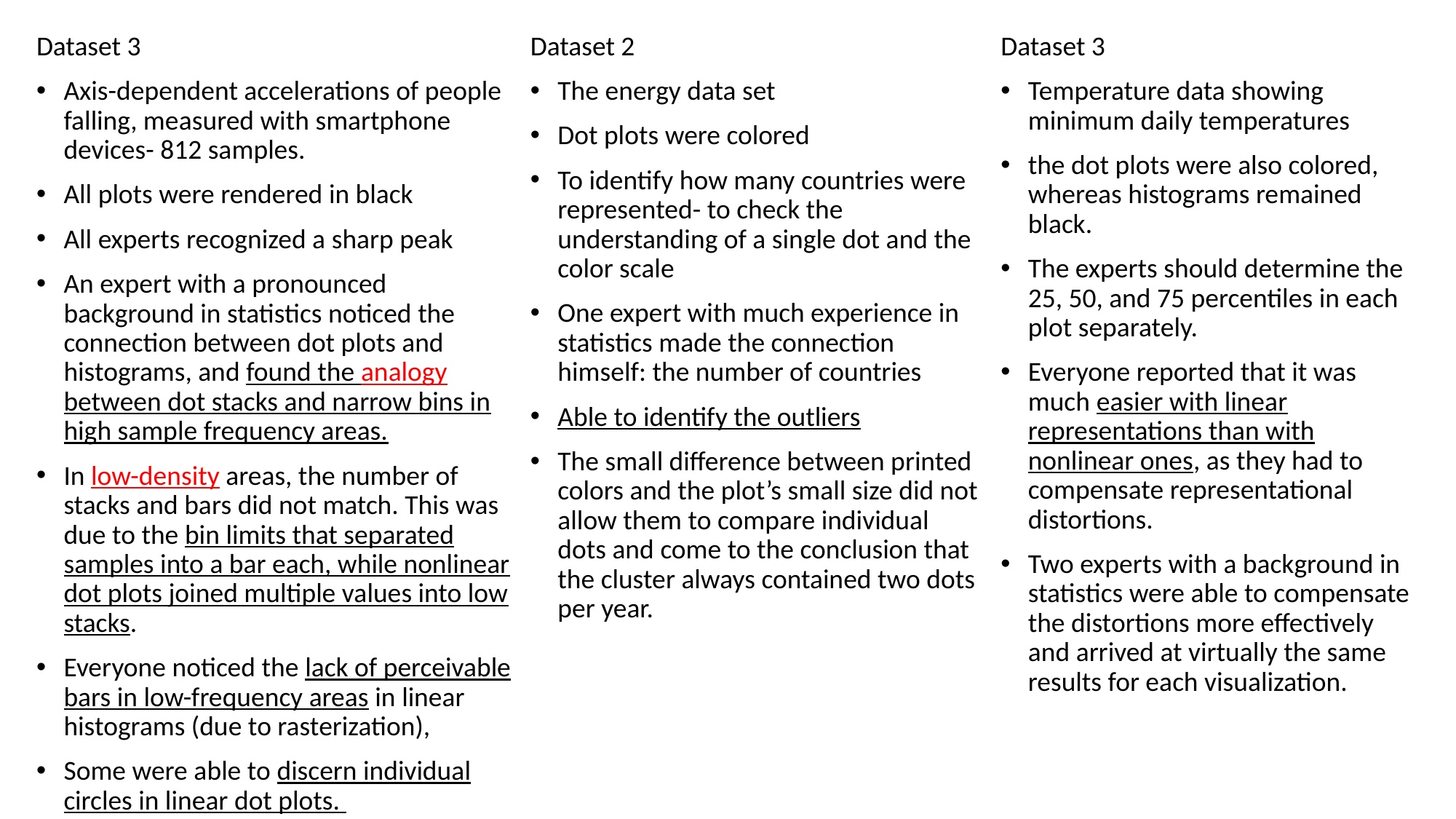

Dataset 3
Axis-dependent accelerations of people falling, measured with smartphone devices- 812 samples.
All plots were rendered in black
All experts recognized a sharp peak
An expert with a pronounced background in statistics noticed the connection between dot plots and histograms, and found the analogy between dot stacks and narrow bins in high sample frequency areas.
In low-density areas, the number of stacks and bars did not match. This was due to the bin limits that separated samples into a bar each, while nonlinear dot plots joined multiple values into low stacks.
Everyone noticed the lack of perceivable bars in low-frequency areas in linear histograms (due to rasterization),
Some were able to discern individual circles in linear dot plots.
Dataset 2
The energy data set
Dot plots were colored
To identify how many countries were represented- to check the understanding of a single dot and the color scale
One expert with much experience in statistics made the connection himself: the number of countries
Able to identify the outliers
The small difference between printed colors and the plot’s small size did not allow them to compare individual dots and come to the conclusion that the cluster always contained two dots per year.
Dataset 3
Temperature data showing minimum daily temperatures
the dot plots were also colored, whereas histograms remained black.
The experts should determine the 25, 50, and 75 percentiles in each plot separately.
Everyone reported that it was much easier with linear representations than with nonlinear ones, as they had to compensate representational distortions.
Two experts with a background in statistics were able to compensate the distortions more effectively and arrived at virtually the same results for each visualization.